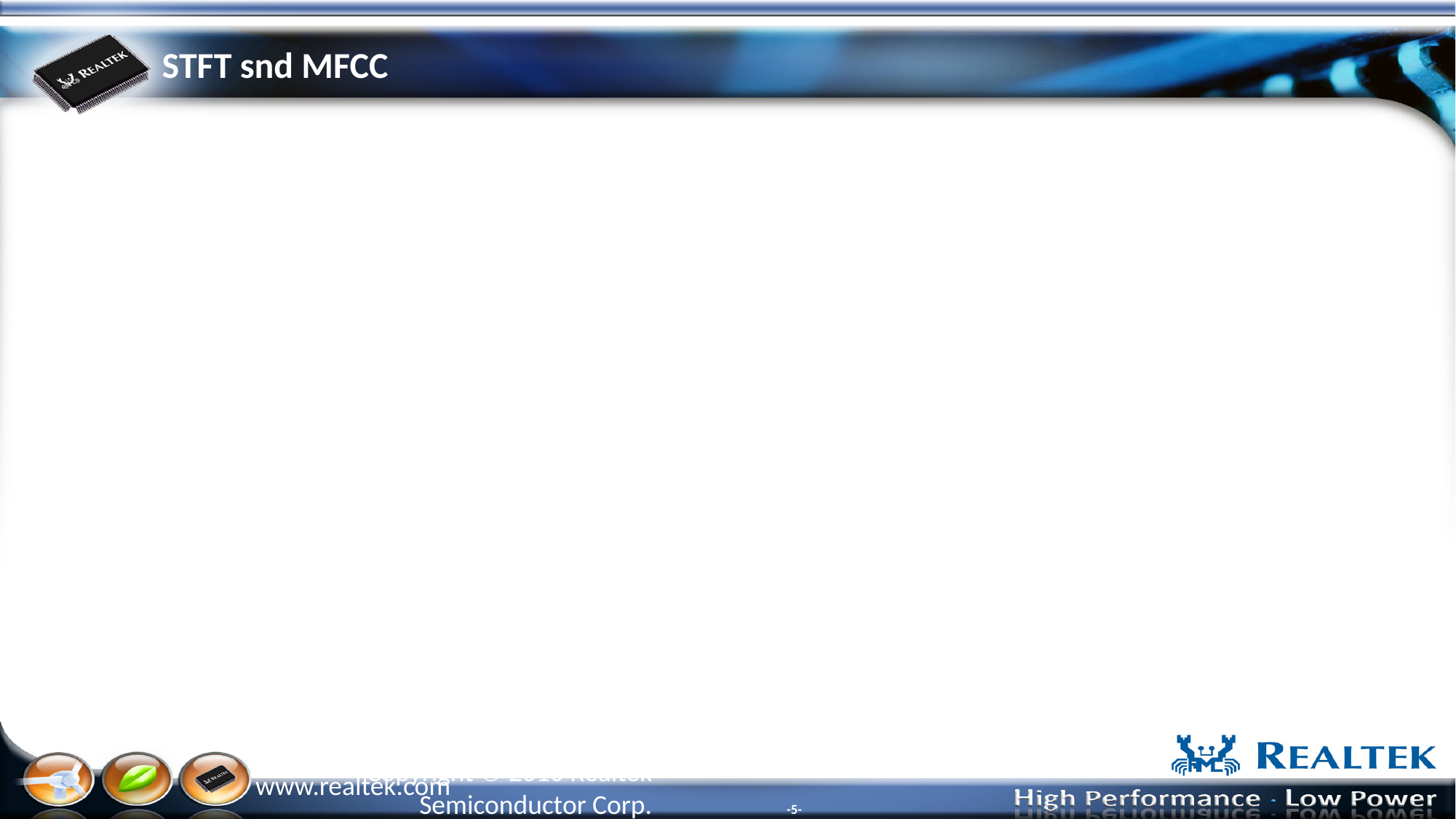

# STFT snd MFCC

www.realtek.com
-5-
Copyright © 2010 Realtek Semiconductor Corp.